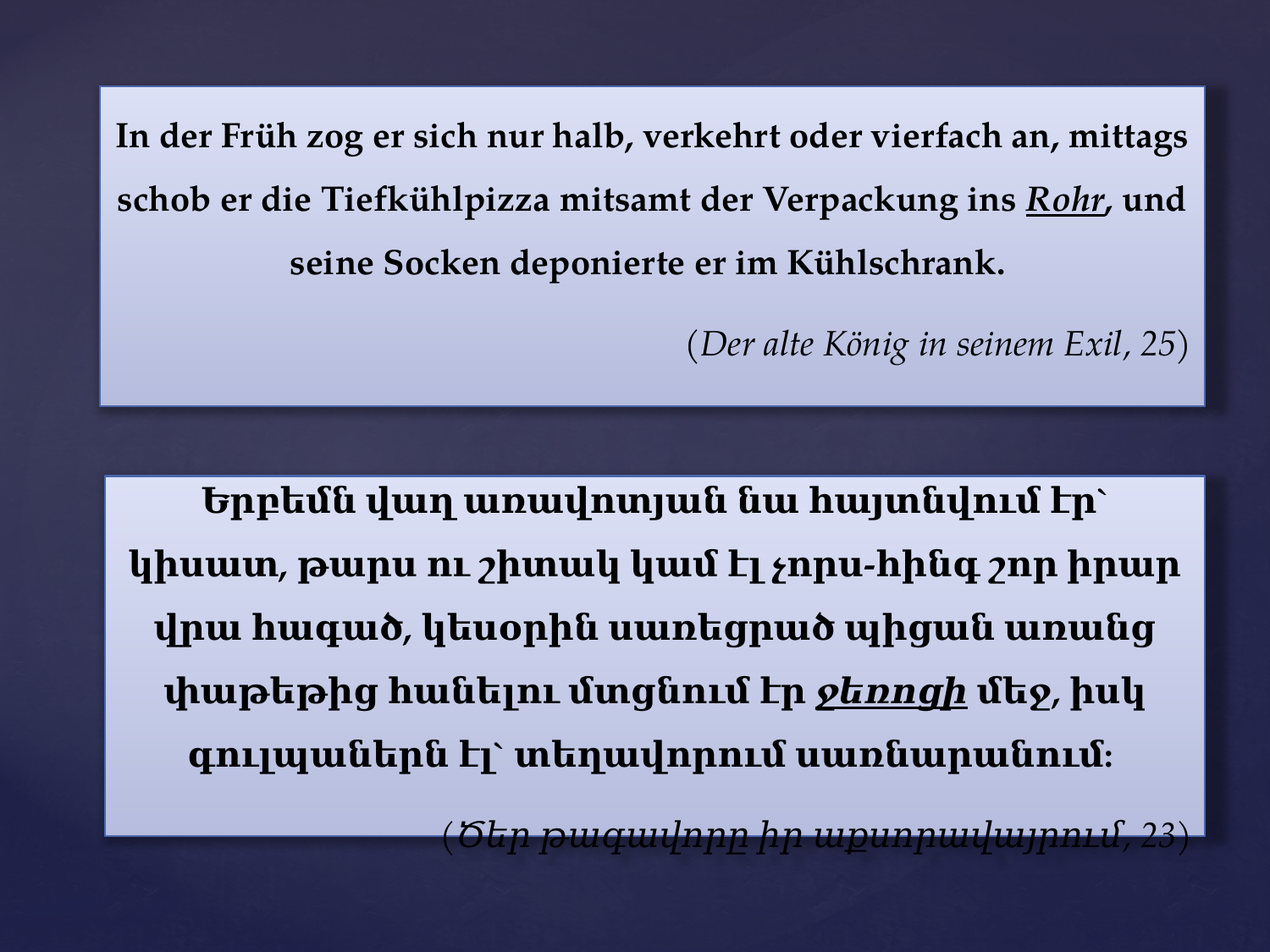

In der Früh zog er sich nur halb, verkehrt oder vierfach an, mittags schob er die Tiefkühlpizza mitsamt der Verpackung ins Rohr, und seine Socken deponierte er im Kühlschrank.

(Der alte König in seinem Exil, 25)

Երբեմն վաղ առավոտյան նա հայտնվում էր` կիսատ, թարս ու շիտակ կամ էլ չորս-հինգ շոր իրար վրա հագած, կեսօրին սառեցրած պիցան առանց փաթեթից հանելու մտցնում էր ջեռոցի մեջ, իսկ գուլպաներն էլ` տեղավորում սառնարանում:

(Ծեր թագավորը իր աքսորավայրում, 23)